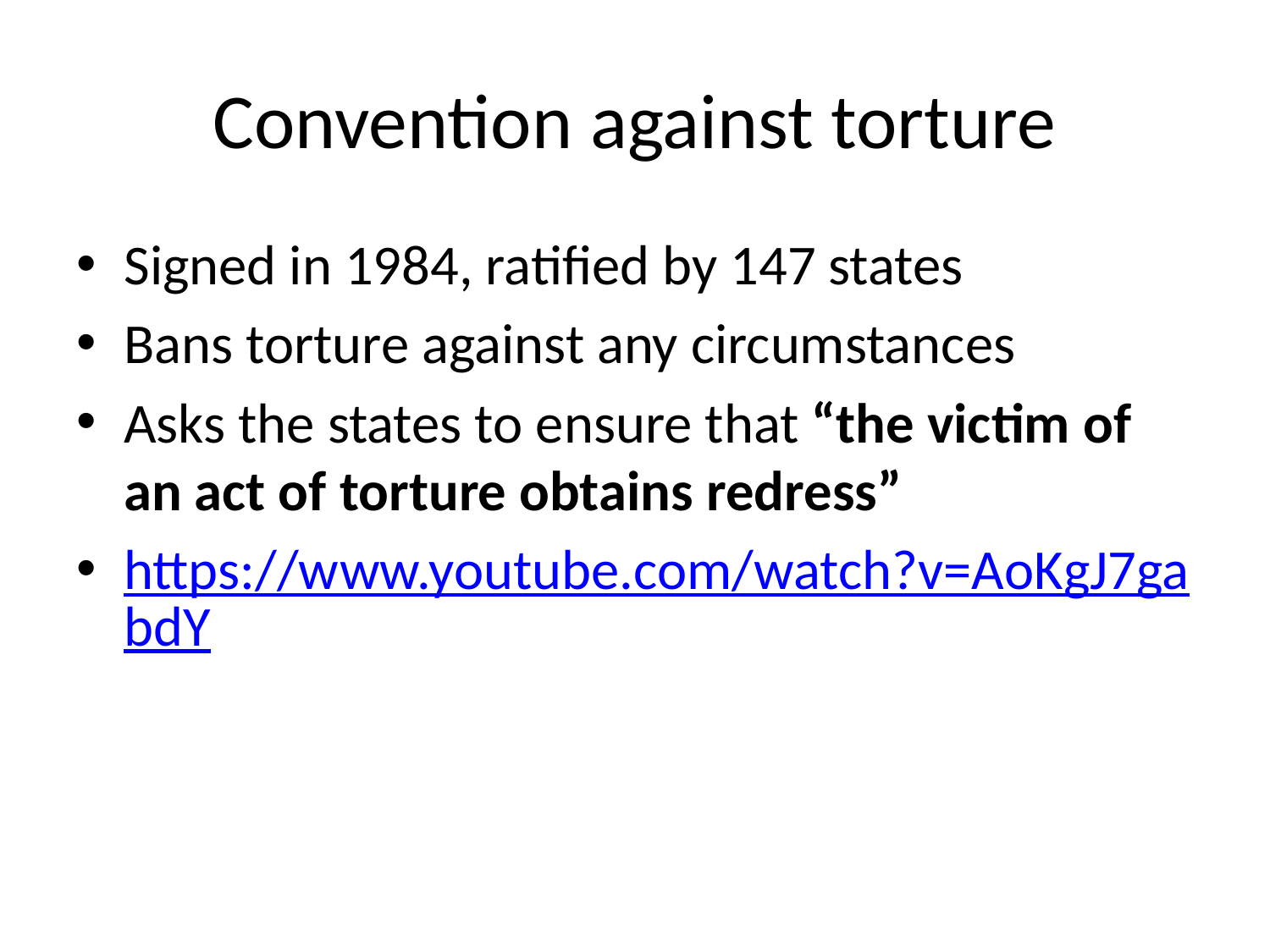

# Convention against torture
Signed in 1984, ratified by 147 states
Bans torture against any circumstances
Asks the states to ensure that “the victim of an act of torture obtains redress”
https://www.youtube.com/watch?v=AoKgJ7gabdY